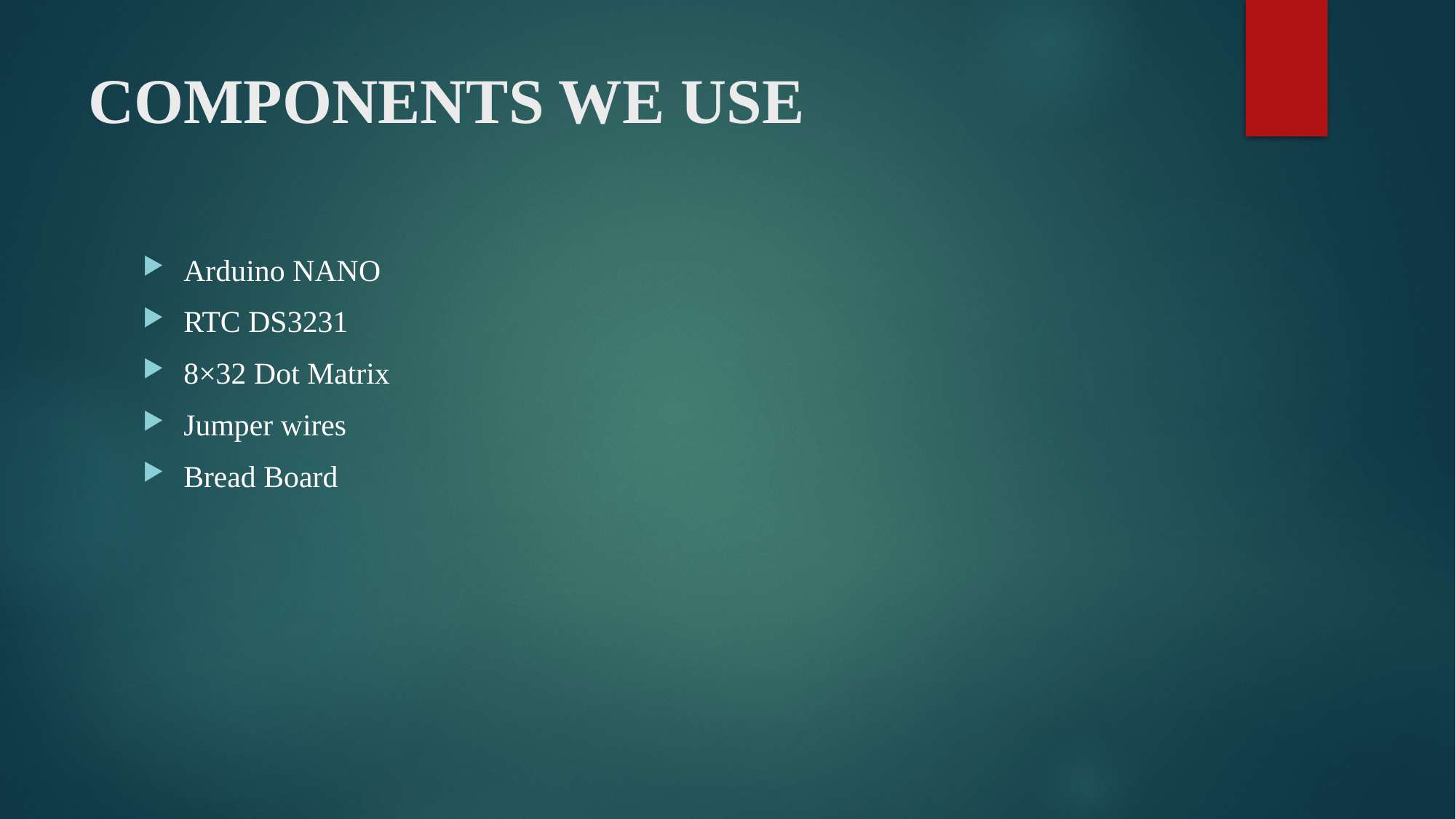

# COMPONENTS WE USE
Arduino NANO
RTC DS3231
8×32 Dot Matrix
Jumper wires
Bread Board